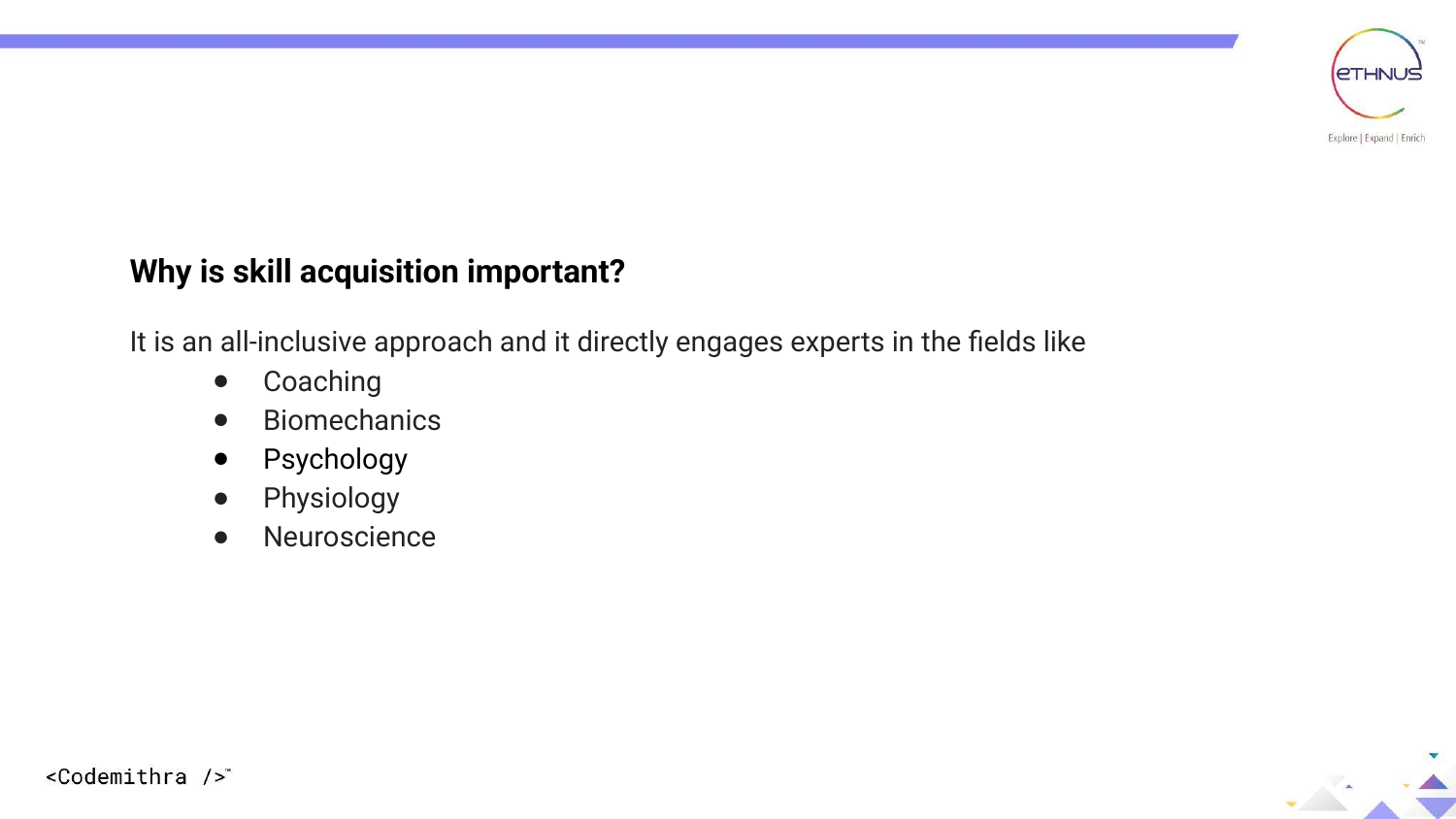

Why is skill acquisition important?
It is an all-inclusive approach and it directly engages experts in the fields like
Coaching
Biomechanics
Psychology
Physiology
Neuroscience